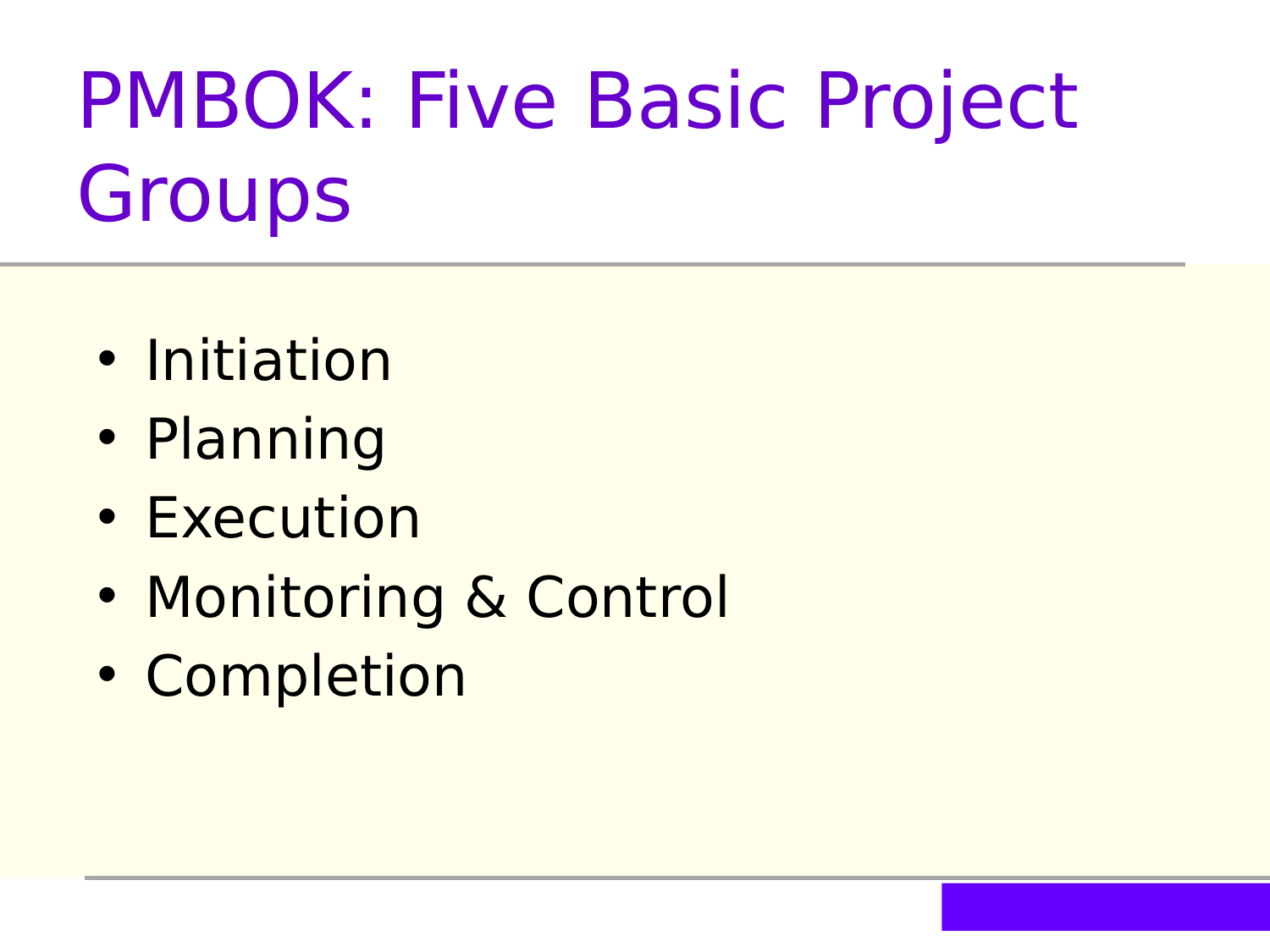

PMBOK: Five Basic Project Groups
Initiation
Planning
Execution
Monitoring & Control
Completion